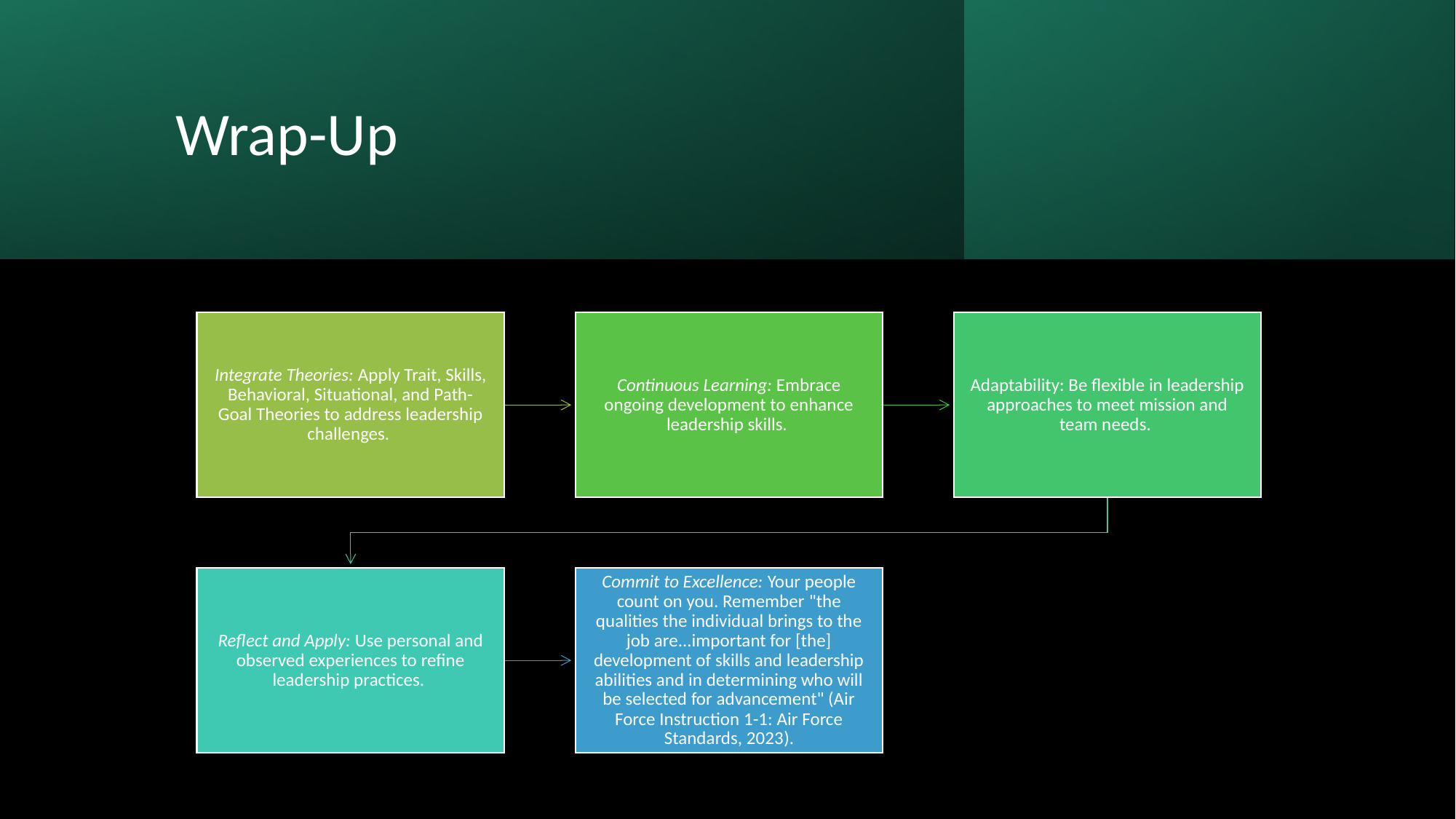

# Wrap-Up

Integrate Theories: Apply Trait, Skills, Behavioral, Situational, and Path-Goal Theories to address leadership challenges.

Continuous Learning: Embrace ongoing development to enhance leadership skills.

Adaptability: Be flexible in leadership approaches to meet mission and team needs.

Reflect and Apply: Use personal and observed experiences to refine leadership practices.
Commit to Excellence: Your people count on you. Remember "the qualities the individual brings to the job are...important for [the] development of skills and leadership abilities and in determining who will be selected for advancement" (Air Force Instruction 1-1: Air Force Standards, 2023).